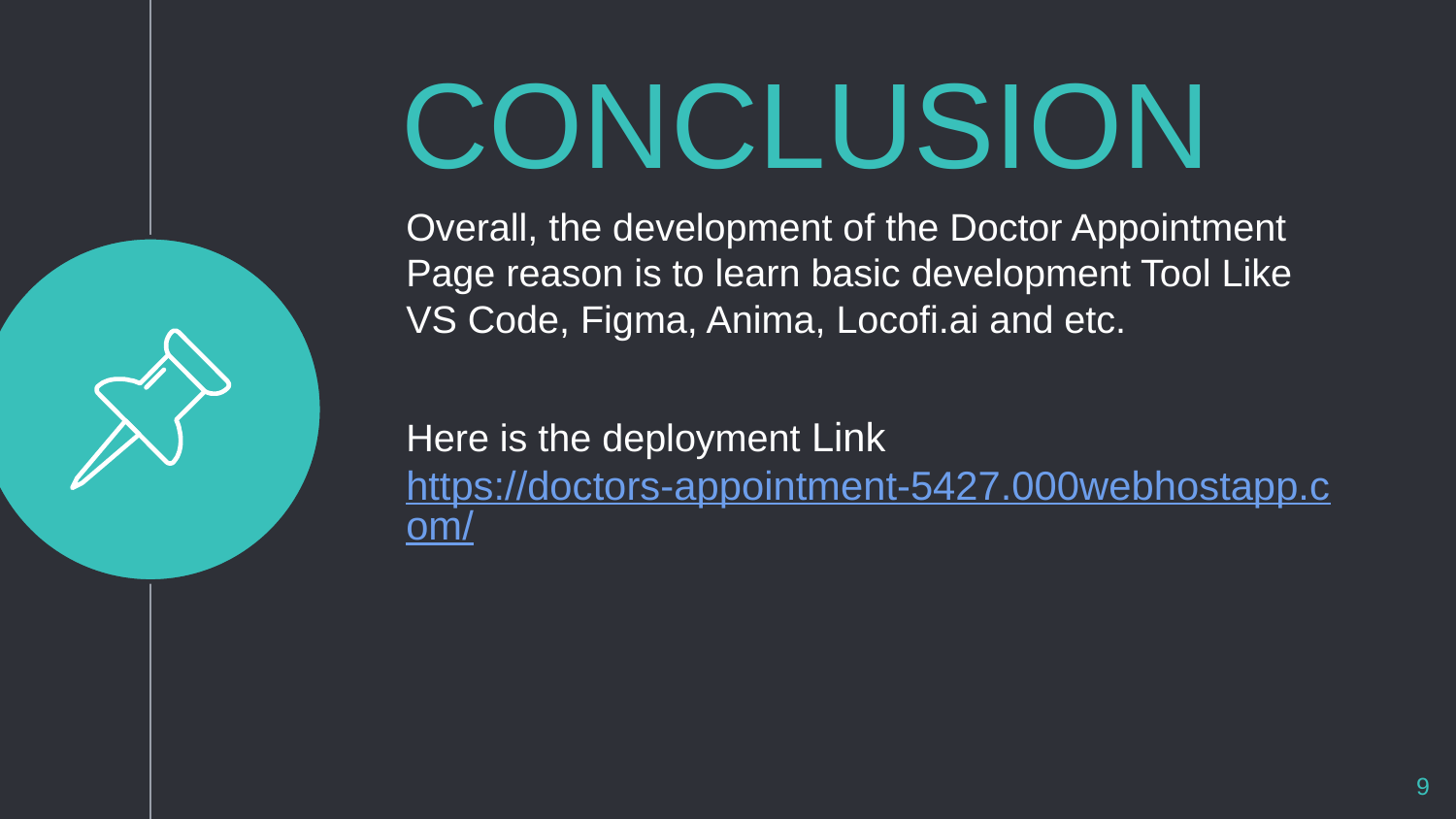

CONCLUSION
Overall, the development of the Doctor Appointment Page reason is to learn basic development Tool Like VS Code, Figma, Anima, Locofi.ai and etc.

Here is the deployment Link  https://doctors-appointment-5427.000webhostapp.com/

9